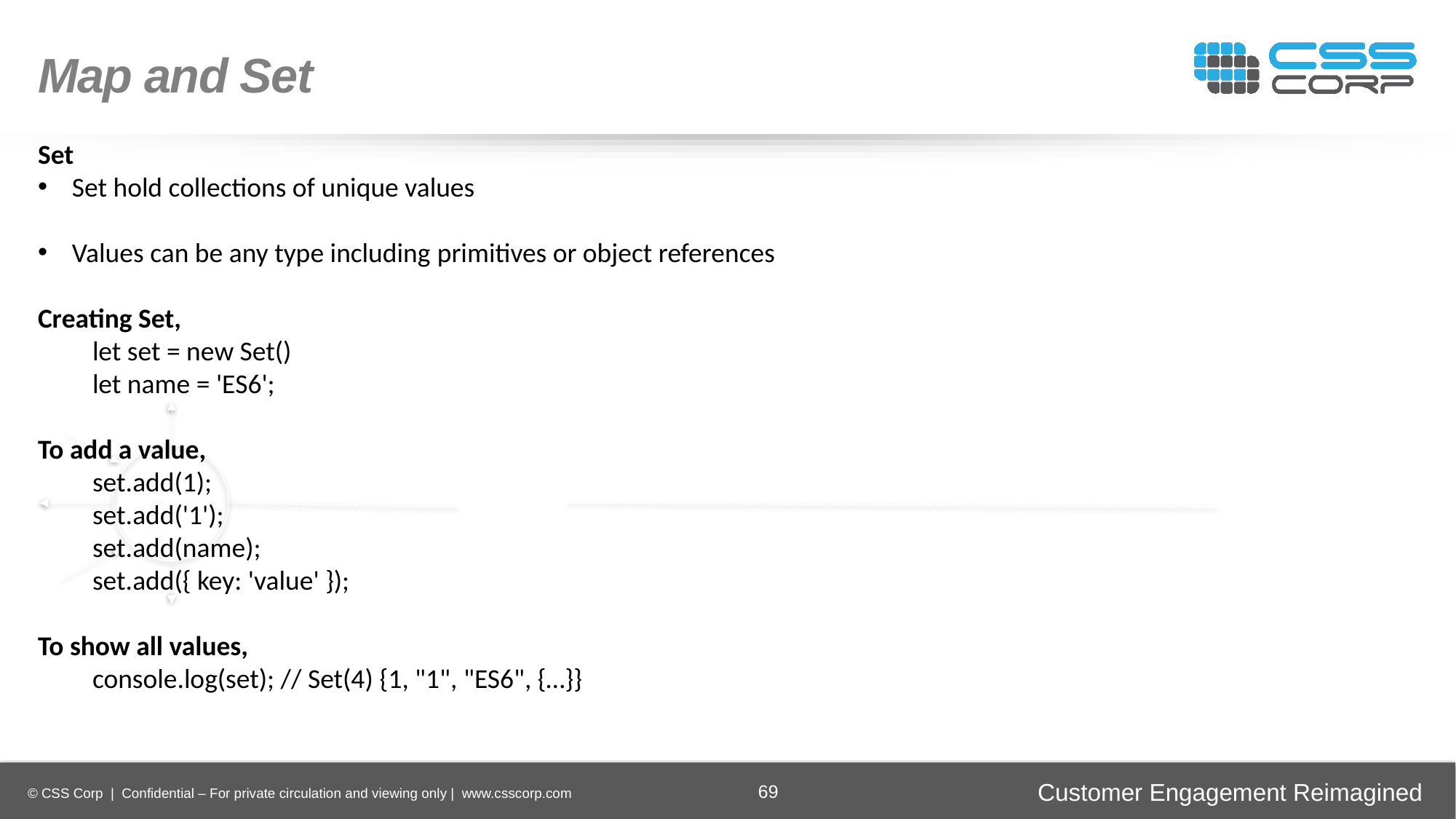

Map and Set
Set
Set hold collections of unique values

Values can be any type including primitives or object references

Creating Set,
let set = new Set()
let name = 'ES6';

To add a value,
set.add(1);
set.add('1');
set.add(name);
set.add({ key: 'value' });

To show all values,
console.log(set); // Set(4) {1, "1", "ES6", {…}}
Enhancing
Operational Efficiency

Faster Time-to-Market

Digital
Transformation

Securing Brand and Customer Trust

69